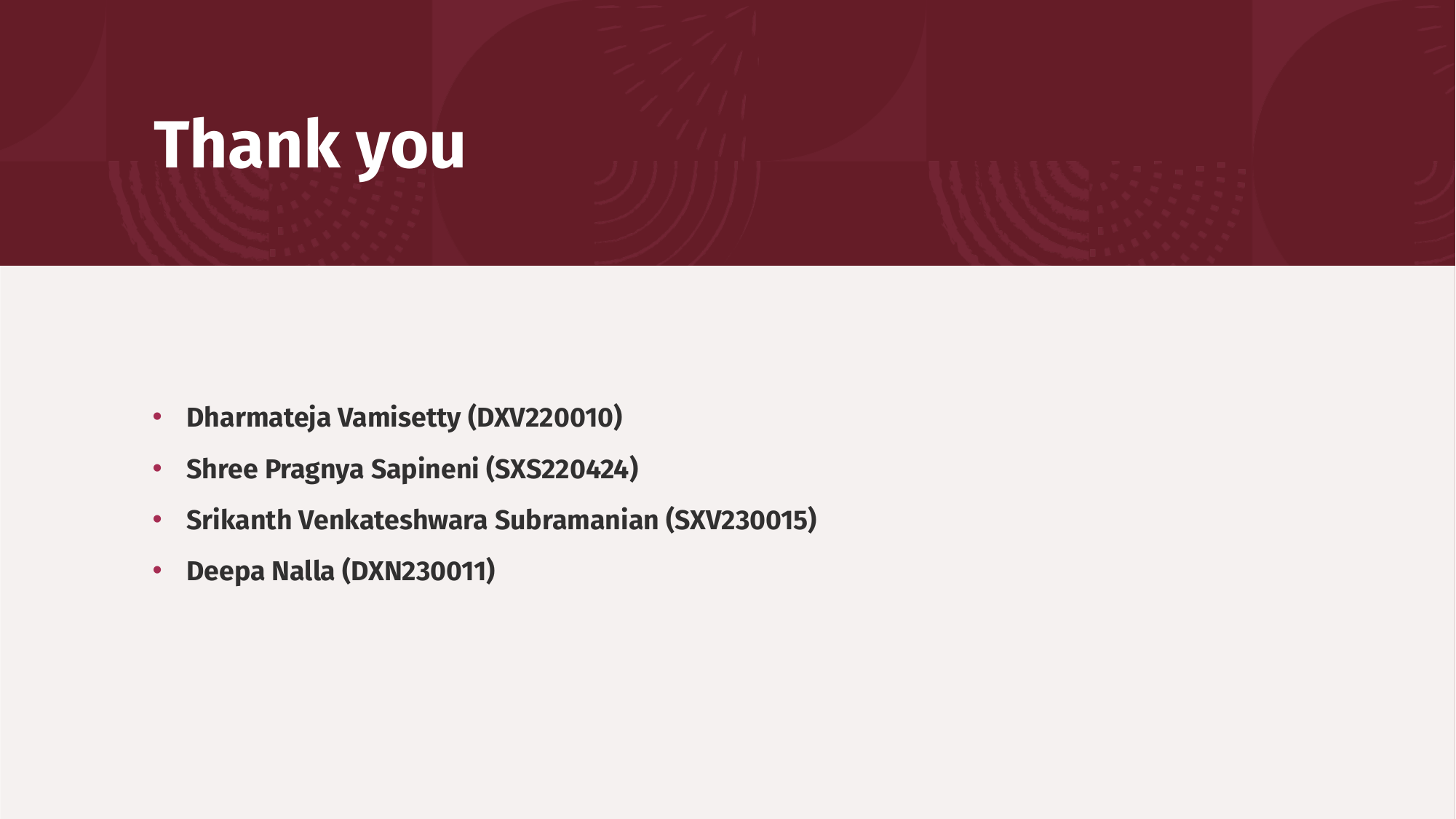

# Thank you
Dharmateja Vamisetty (DXV220010)
Shree Pragnya Sapineni (SXS220424)
Srikanth Venkateshwara Subramanian (SXV230015)
Deepa Nalla (DXN230011)